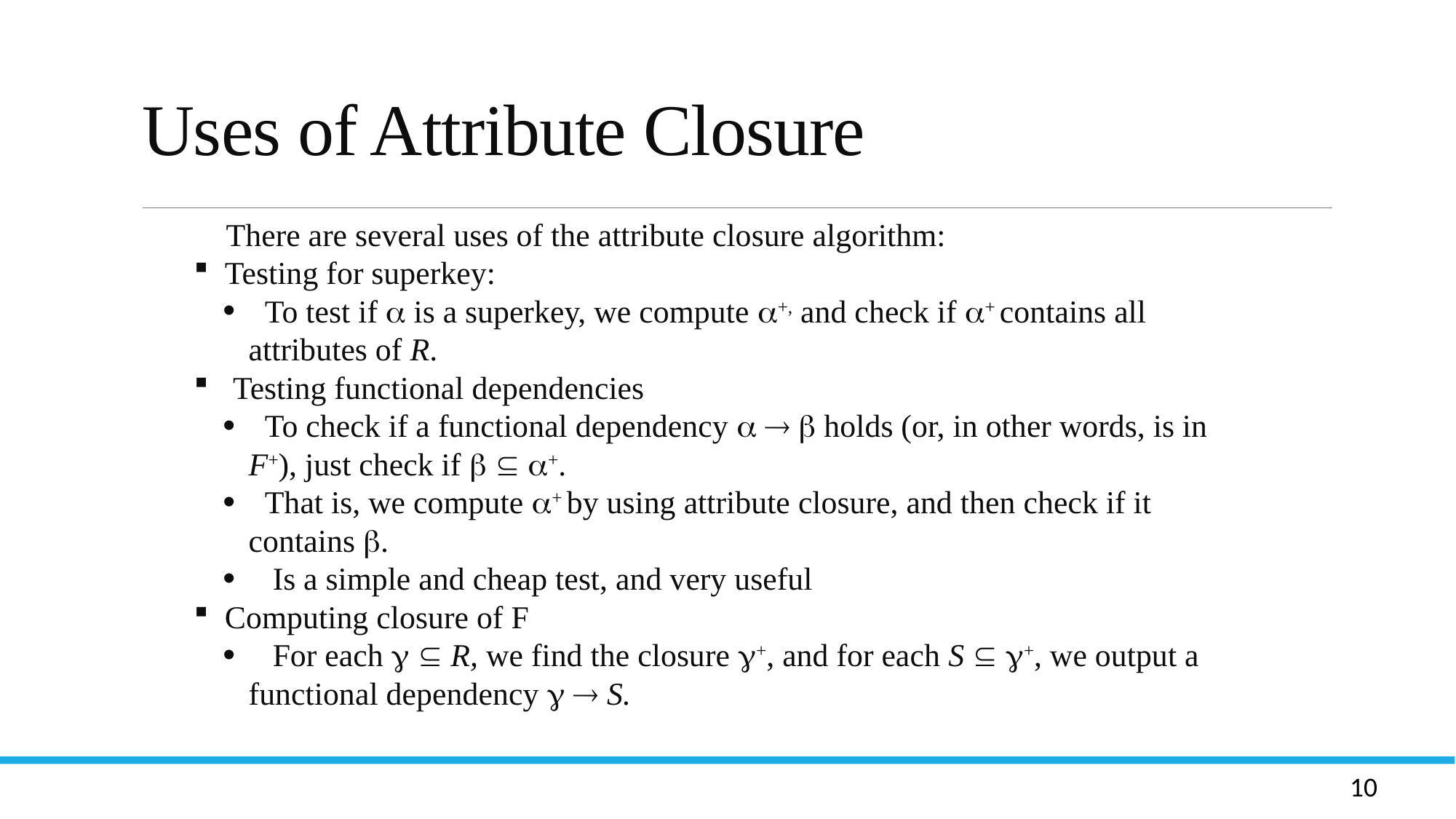

# Uses of Attribute Closure
    There are several uses of the attribute closure algorithm:
  Testing for superkey:
  To test if α is a superkey, we compute α+, and check if α+ contains all attributes of R.
   Testing functional dependencies
  To check if a functional dependency α → β holds (or, in other words, is in F+), just check if β ⊆ α+.
  That is, we compute α+ by using attribute closure, and then check if it contains β.
   Is a simple and cheap test, and very useful
  Computing closure of F
   For each γ ⊆ R, we find the closure γ+, and for each S ⊆ γ+, we output a functional dependency γ → S.

Let R be a relation schema and let R1 and R2 form a decomposition of R . That is R = R1  U R2
We say that the decomposition if there is no loss of information by replacing  R with the two relation schemas R1  U R2
Formally,
             ∏ R1 (r)     ∏ R2 (r) = r
And,  conversely a decomposition is lossy if
     r  ⊂  ∏ R1 (r)     ∏ R2 (r) = r